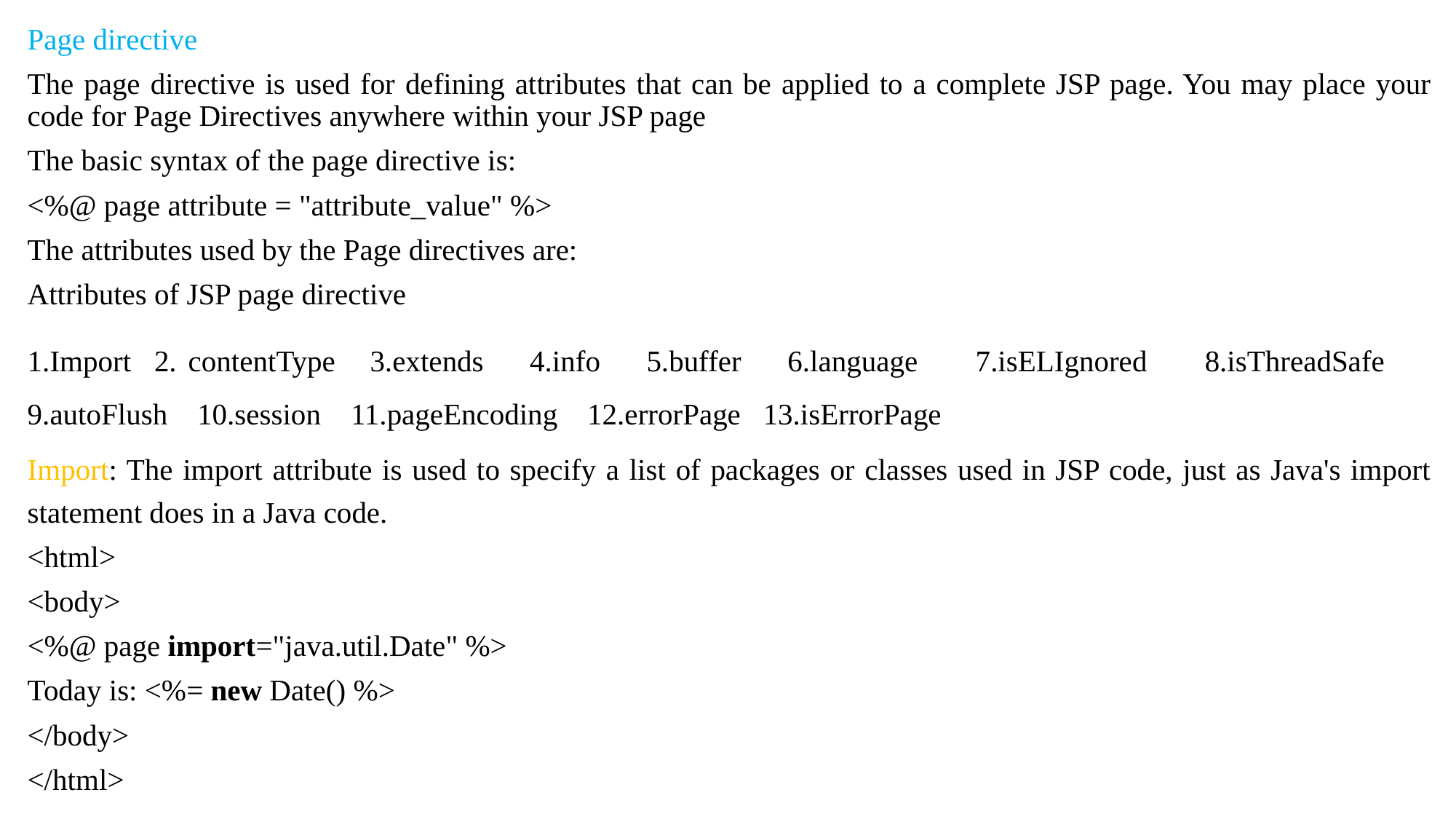

Page directive
The page directive is used for defining attributes that can be applied to a complete JSP page. You may place your code for Page Directives anywhere within your JSP page
The basic syntax of the page directive is:
<%@ page attribute = "attribute_value" %>
The attributes used by the Page directives are:
Attributes of JSP page directive
1.Import  2. contentType   3.extends    4.info    5.buffer    6.language     7.isELIgnored     8.isThreadSafe     9.autoFlush    10.session    11.pageEncoding    12.errorPage   13.isErrorPage
Import: The import attribute is used to specify a list of packages or classes used in JSP code, just as Java's import statement does in a Java code.
<html>
<body>
<%@ page import="java.util.Date" %>
Today is: <%= new Date() %>
</body>
</html>